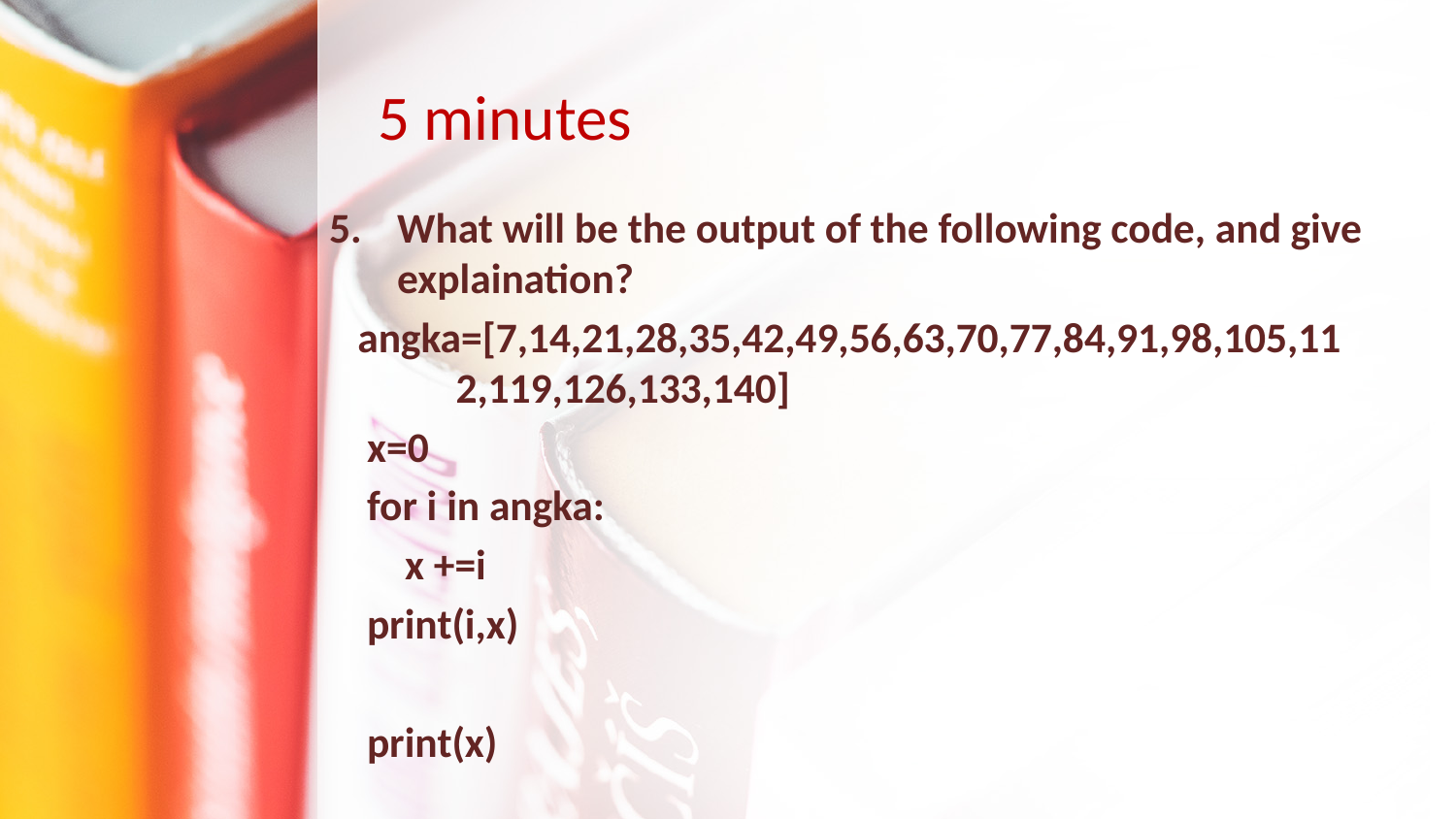

# 5 minutes
What will be the output of the following code, and give explaination?
   angka=[7,14,21,28,35,42,49,56,63,70,77,84,91,98,105,11	2,119,126,133,140]
    x=0
    for i in angka:
        x +=i
    print(i,x)

    print(x)